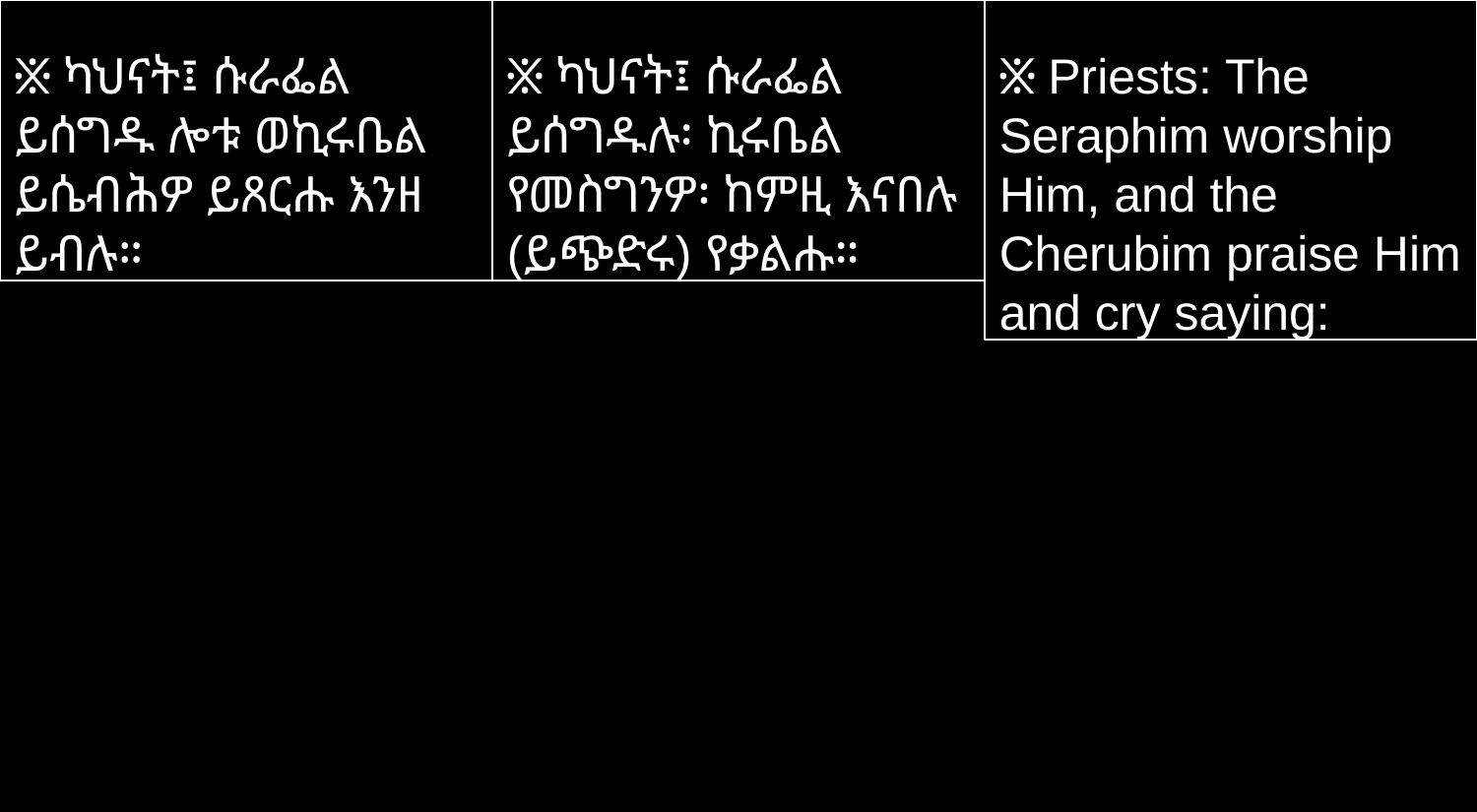

፠ ካህናት፤ ሱራፌል ይሰግዱ ሎቱ ወኪሩቤል ይሴብሕዎ ይጸርሑ እንዘ ይብሉ።

፠ ካህናት፤ ሱራፌል ይሰግዱሉ፡ ኪሩቤል የመስግንዎ፡ ከምዚ እናበሉ (ይጭድሩ) የቃልሑ።

፠ Priests: The Seraphim worship Him, and the Cherubim praise Him and cry saying: